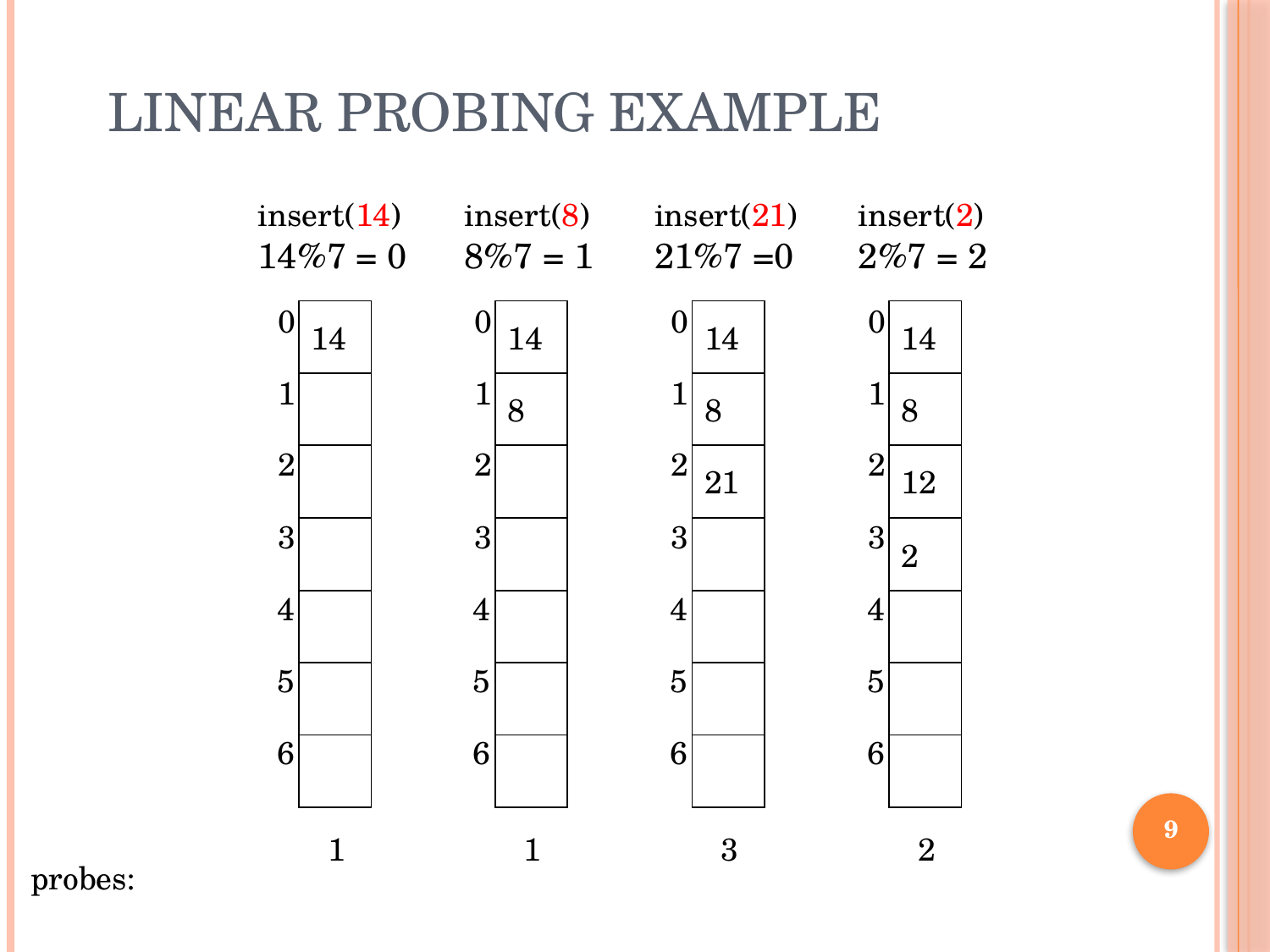

# Linear Probing Example
insert(14)
14%7 = 0
insert(8)
8%7 = 1
insert(21)
21%7 =0
insert(2)
2%7 = 2
0
0
0
0
14
14
14
14
1
1
1
1

8
8
8
2
2
2
2

21
12
3
3
3
3

2
4
4
4
4

5
5
5
5

6
6
6
6

9
1
1
3
2
probes: